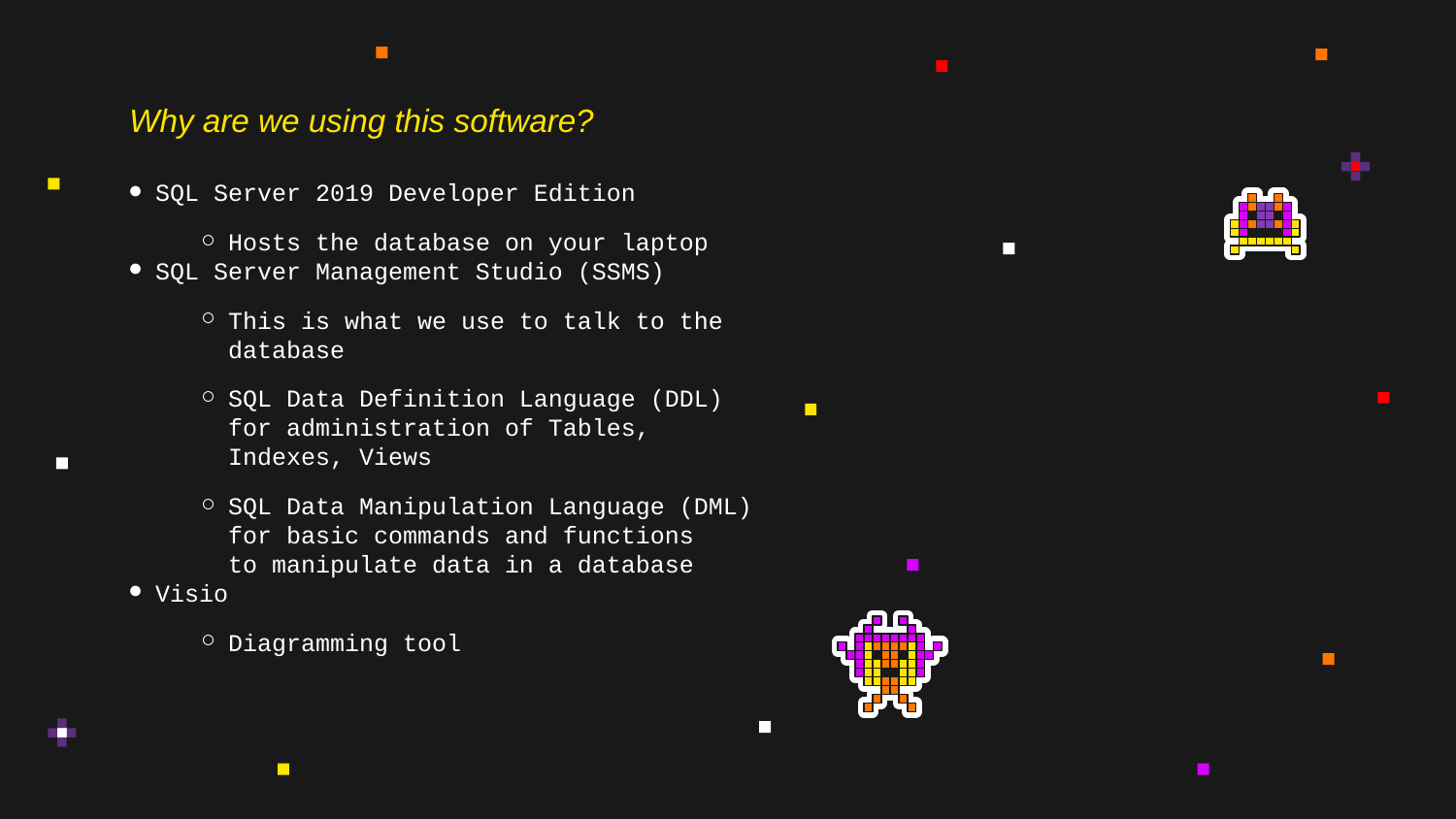

# Why are we using this software?
SQL Server 2019 Developer Edition
Hosts the database on your laptop
SQL Server Management Studio (SSMS)
This is what we use to talk to the database
SQL Data Definition Language (DDL)
for administration of Tables, Indexes, Views
SQL Data Manipulation Language (DML)
for basic commands and functions
to manipulate data in a database
Visio
Diagramming tool